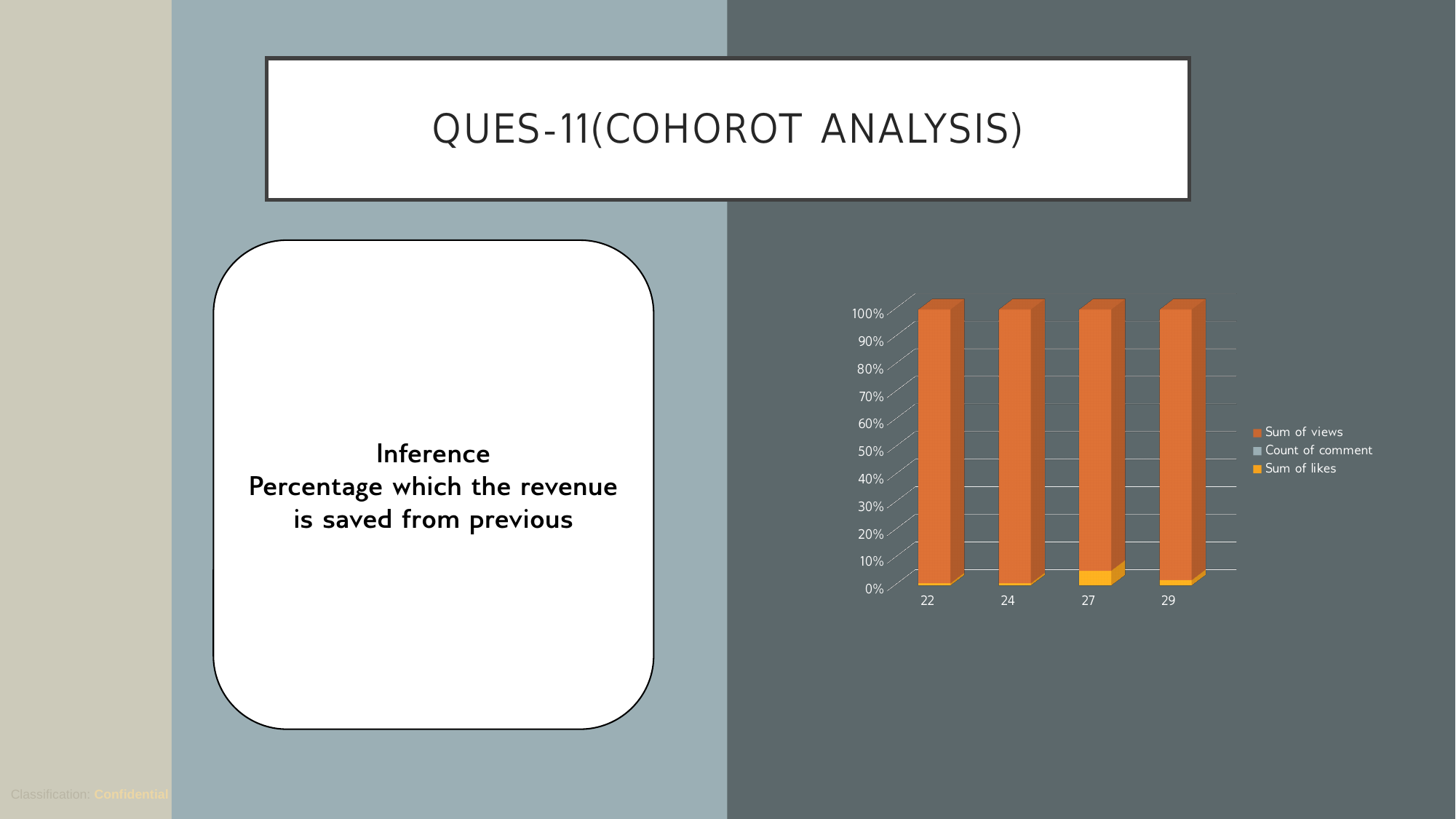

# Ques-11(Cohorot Analysis)
Inference
Percentage which the revenue is saved from previous

[unsupported chart]